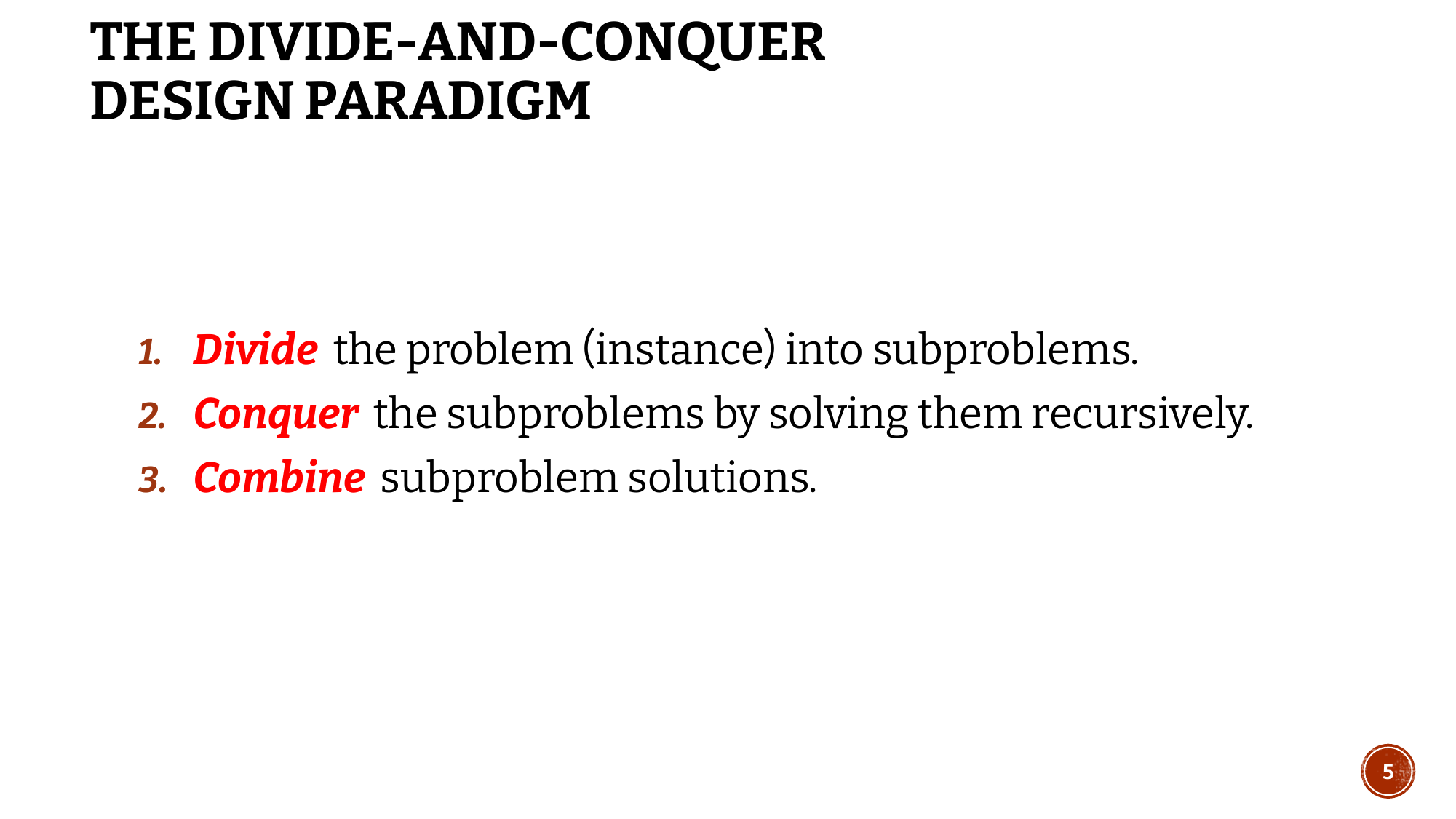

# The divide-and-conquer design paradigm

Divide  the problem (instance) into subproblems.
Conquer  the subproblems by solving them recursively.
Combine  subproblem solutions.
5